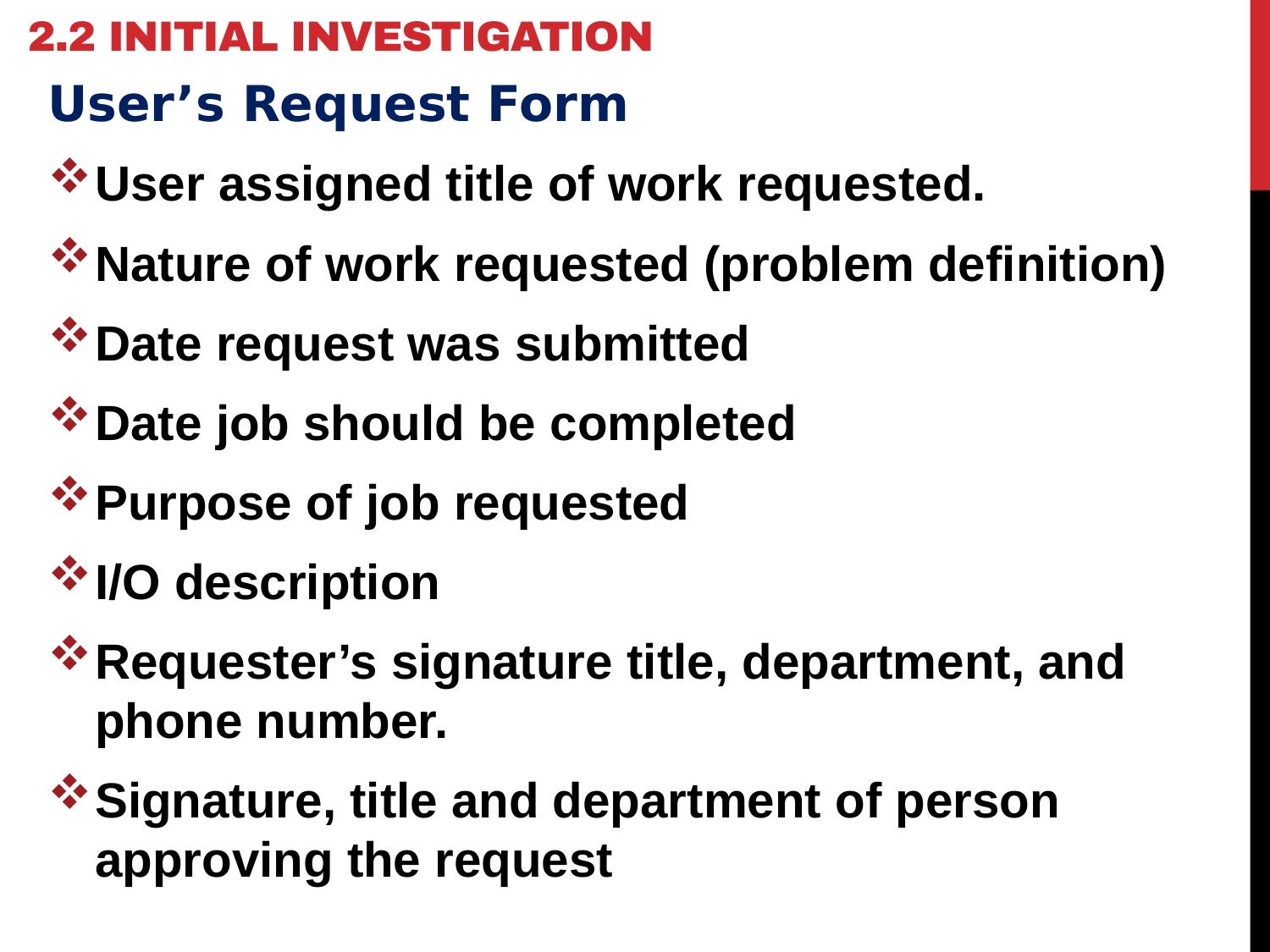

# 2.2 Initial Investigation
User’s Request Form
User assigned title of work requested.
Nature of work requested (problem definition)
Date request was submitted
Date job should be completed
Purpose of job requested
I/O description
Requester’s signature title, department, and phone number.
Signature, title and department of person approving the request